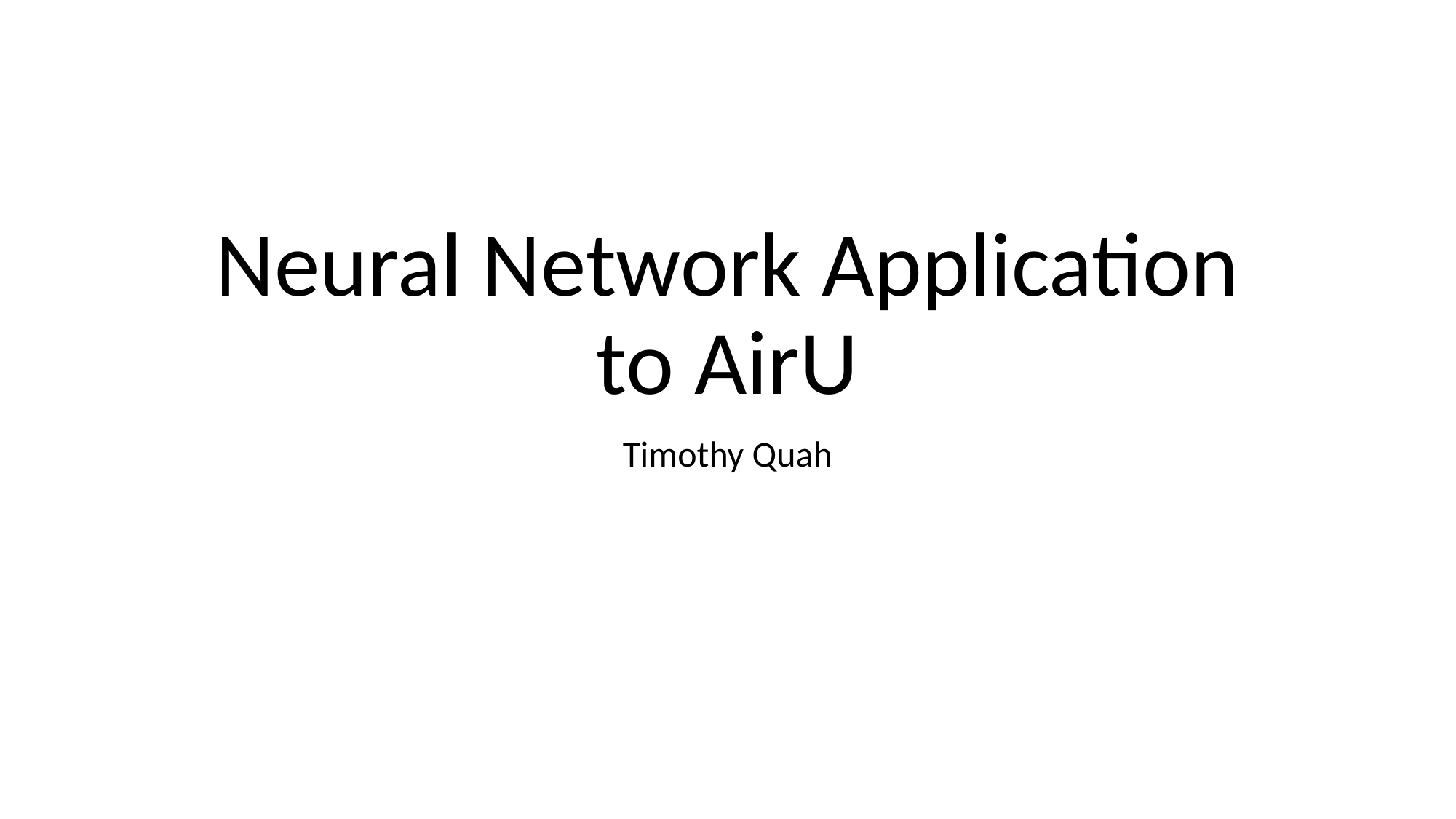

# Neural Network Application to AirU
Timothy Quah